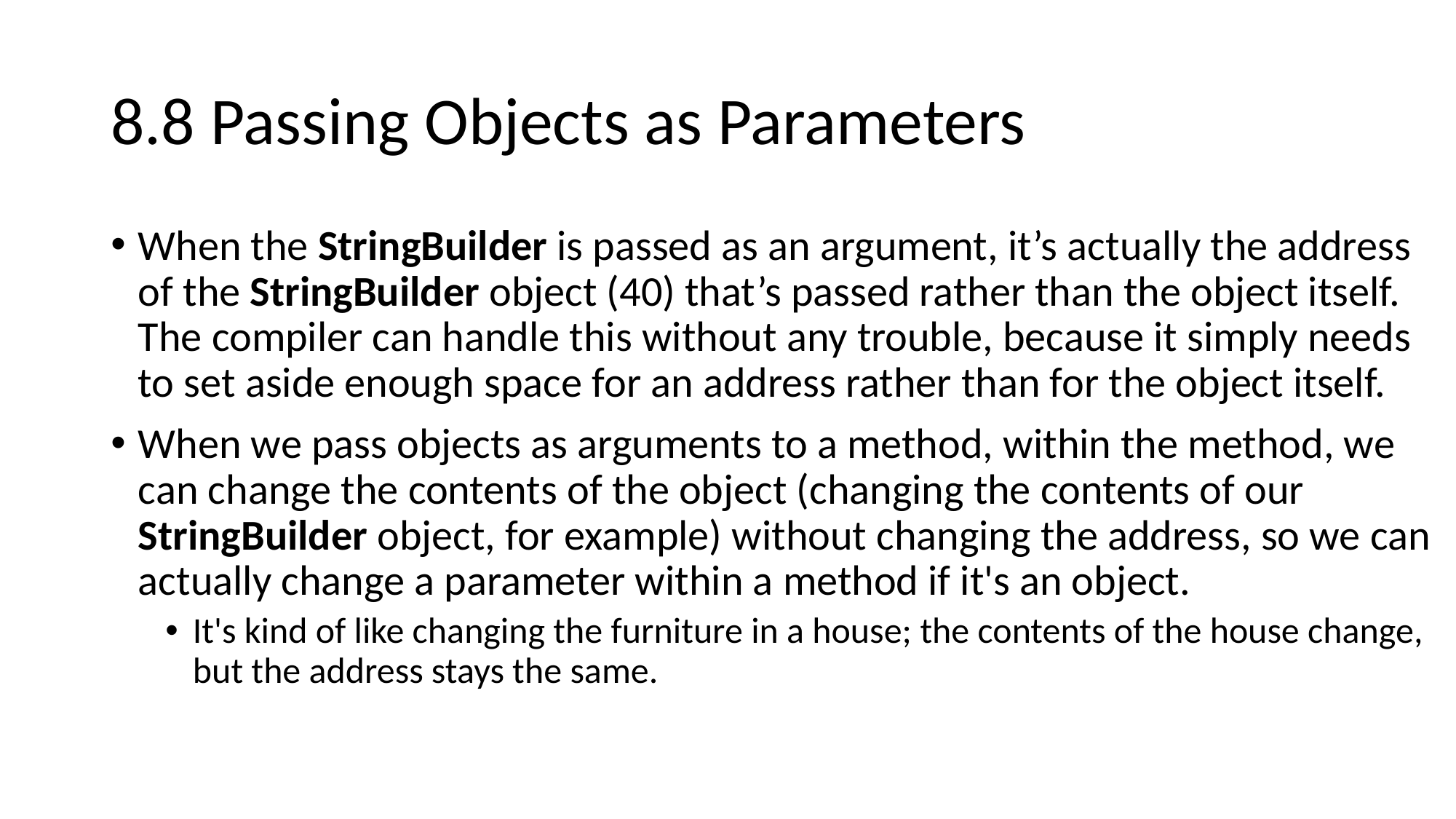

# 8.8 Passing Objects as Parameters
When the StringBuilder is passed as an argument, it’s actually the address of the StringBuilder object (40) that’s passed rather than the object itself. The compiler can handle this without any trouble, because it simply needs to set aside enough space for an address rather than for the object itself.
When we pass objects as arguments to a method, within the method, we can change the contents of the object (changing the contents of our StringBuilder object, for example) without changing the address, so we can actually change a parameter within a method if it's an object.
It's kind of like changing the furniture in a house; the contents of the house change, but the address stays the same.